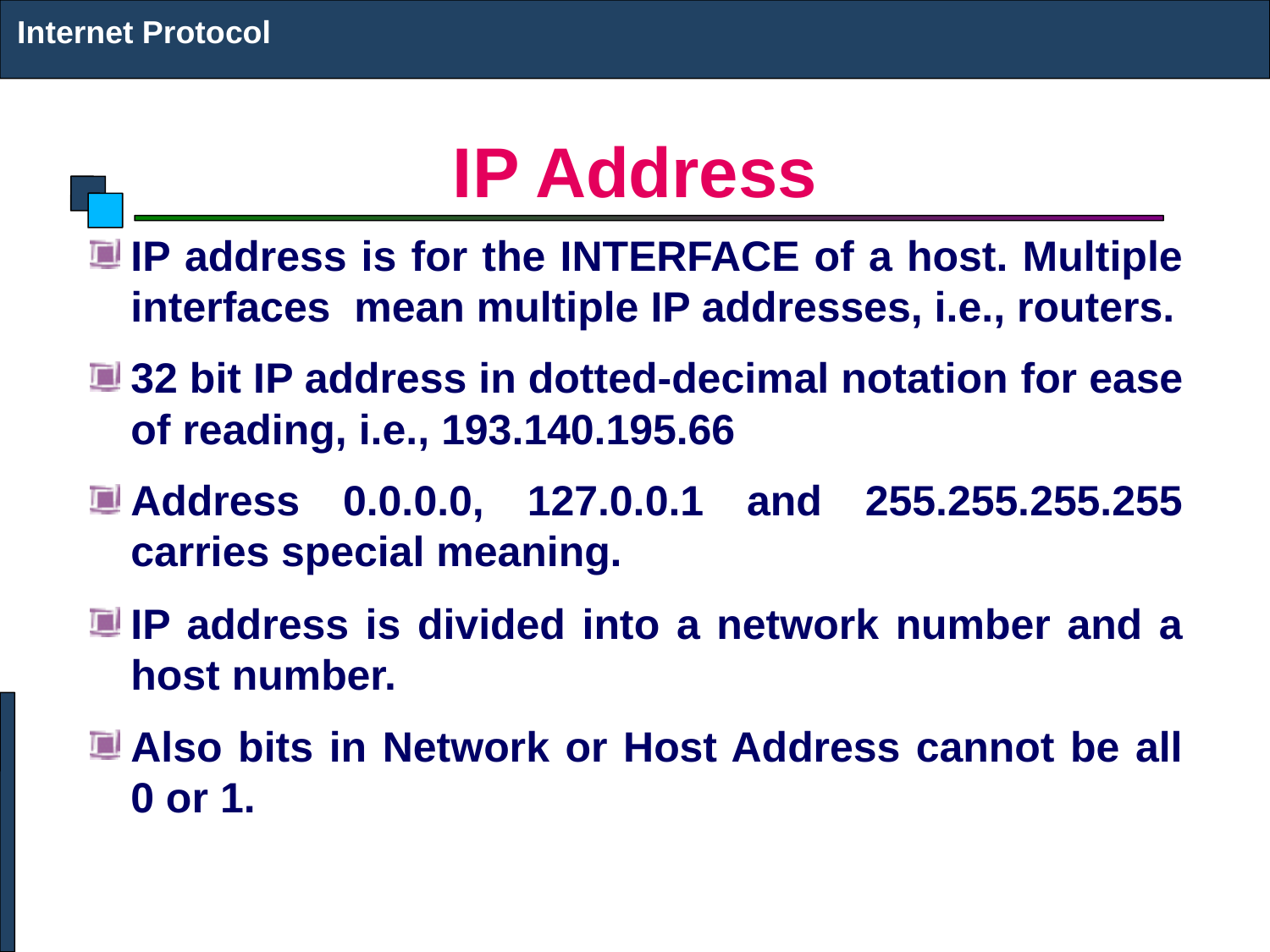

Internet Protocol
# IP Address

IP address is for the INTERFACE of a host. Multiple interfaces  mean multiple IP addresses, i.e., routers.
32 bit IP address in dotted-decimal notation for ease of reading, i.e., 193.140.195.66
Address 0.0.0.0, 127.0.0.1 and 255.255.255.255 carries special meaning.
IP address is divided into a network number and a host number.
Also bits in Network or Host Address cannot be all 0 or 1.